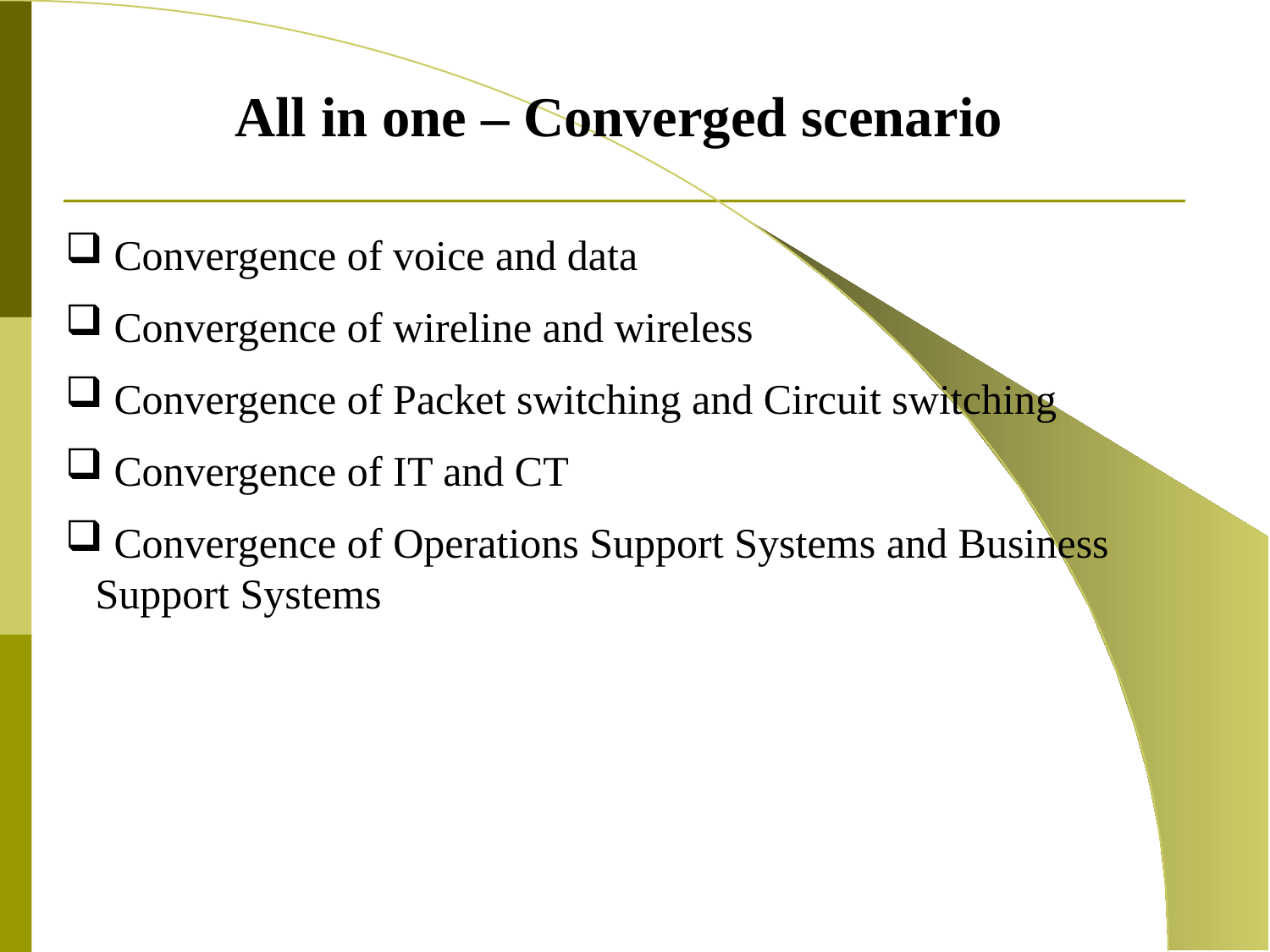

All in one – Converged scenario
 Convergence of voice and data
 Convergence of wireline and wireless
 Convergence of Packet switching and Circuit switching
 Convergence of IT and CT
 Convergence of Operations Support Systems and Business Support Systems